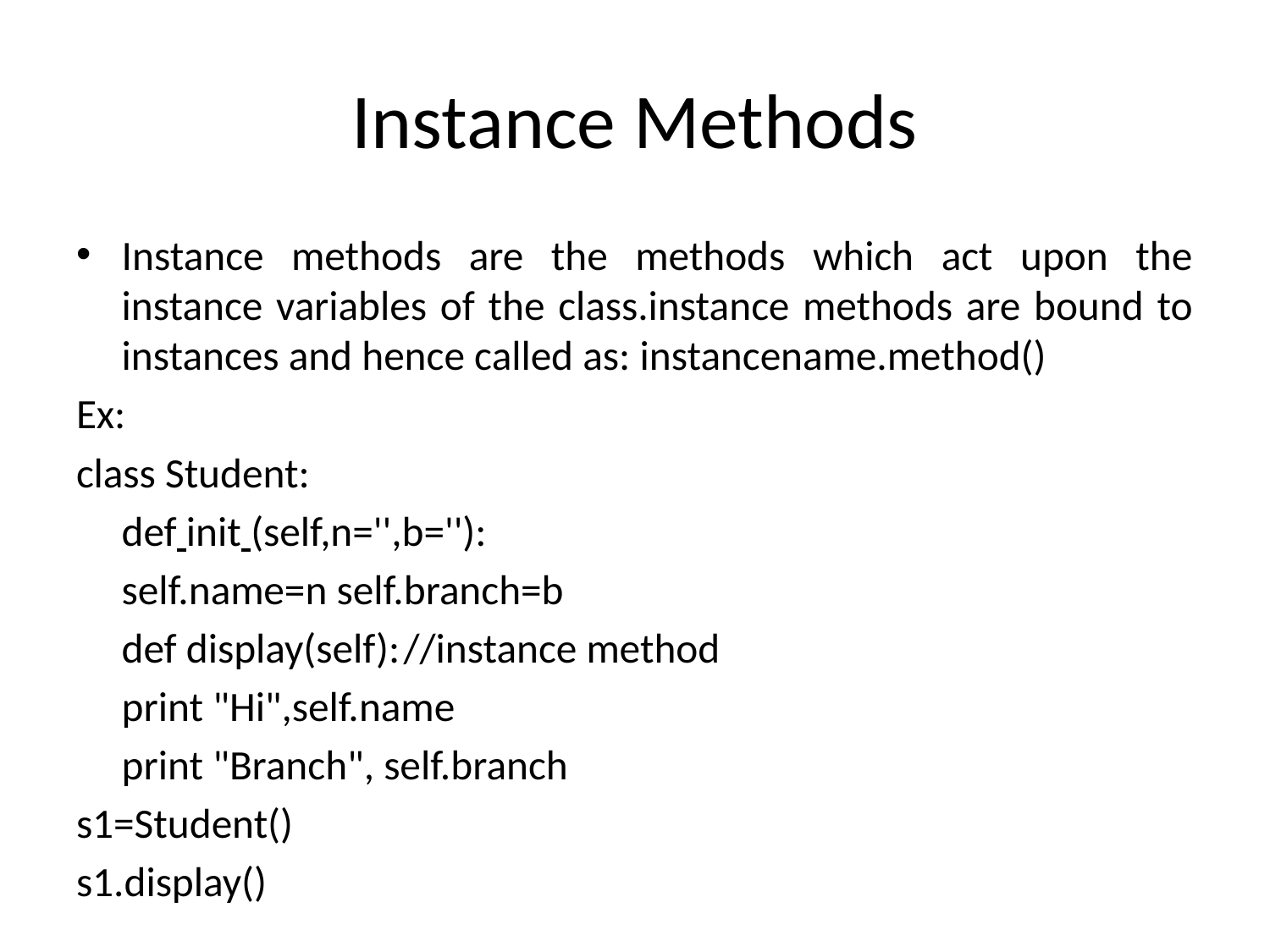

# Instance Methods
Instance methods are the methods which act upon the instance variables of the class.instance methods are bound to instances and hence called as: instancename.method()
Ex:
class Student:
	def init (self,n='',b=''):
		self.name=n self.branch=b
	def display(self):		//instance method
		print "Hi",self.name
		print "Branch", self.branch
s1=Student()
s1.display()